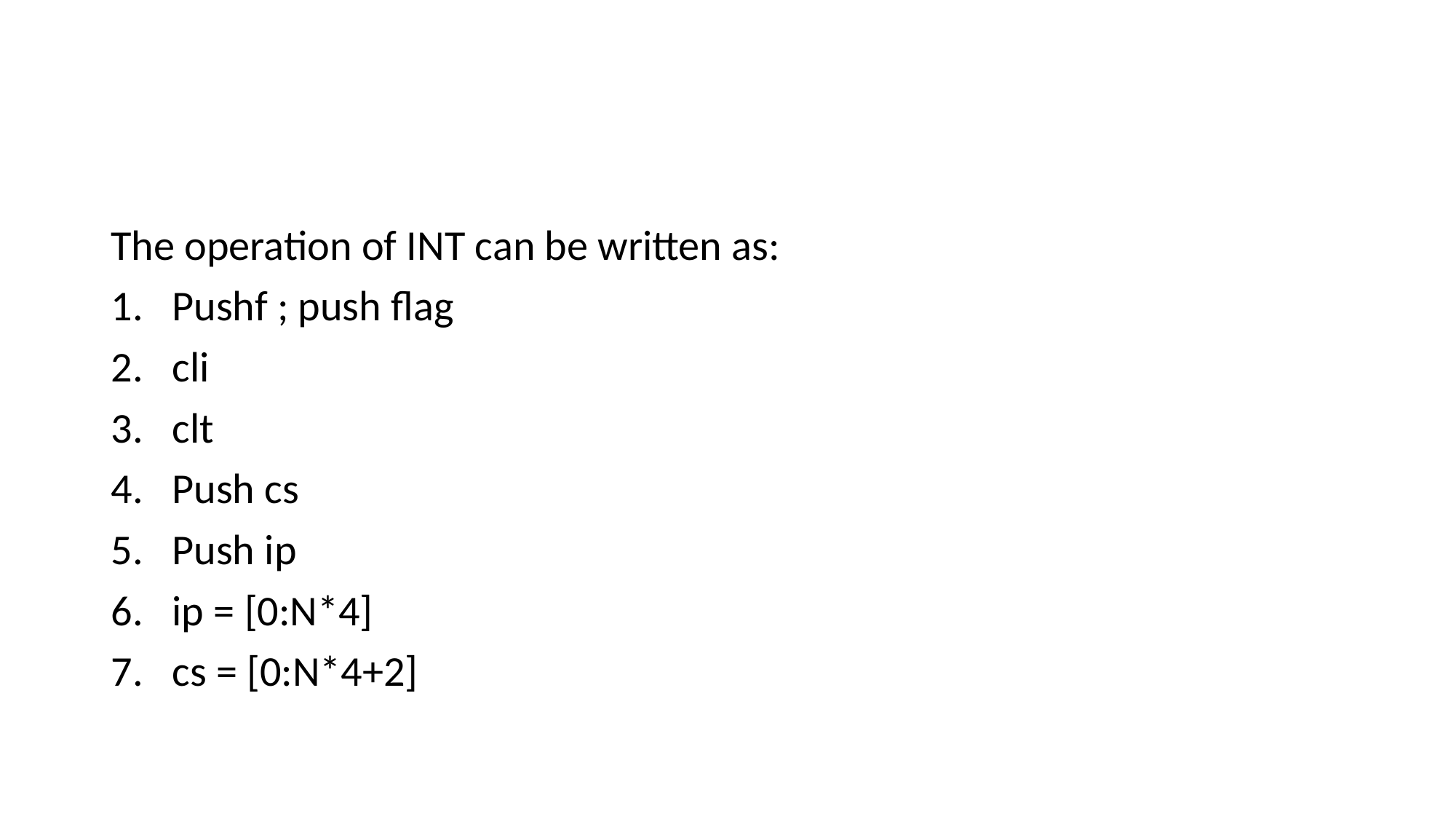

#
The operation of INT can be written as:
Pushf ; push flag
cli
clt
Push cs
Push ip
ip = [0:N*4]
cs = [0:N*4+2]